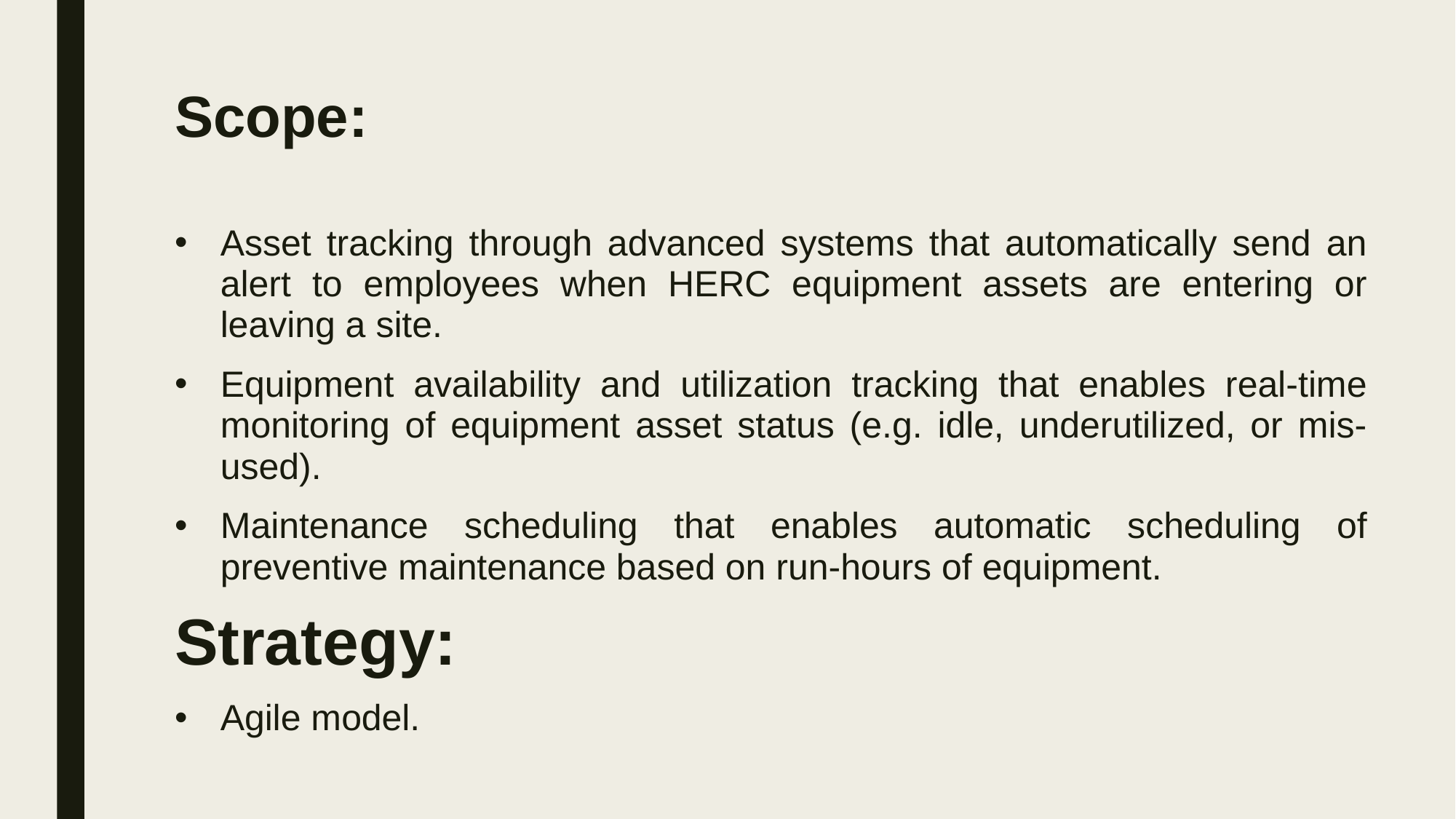

# Scope:

Asset tracking through advanced systems that automatically send an alert to employees when HERC equipment assets are entering or leaving a site.
Equipment availability and utilization tracking that enables real-time monitoring of equipment asset status (e.g. idle, underutilized, or mis-used).
Maintenance scheduling that enables automatic scheduling of preventive maintenance based on run-hours of equipment.
Strategy:
Agile model.